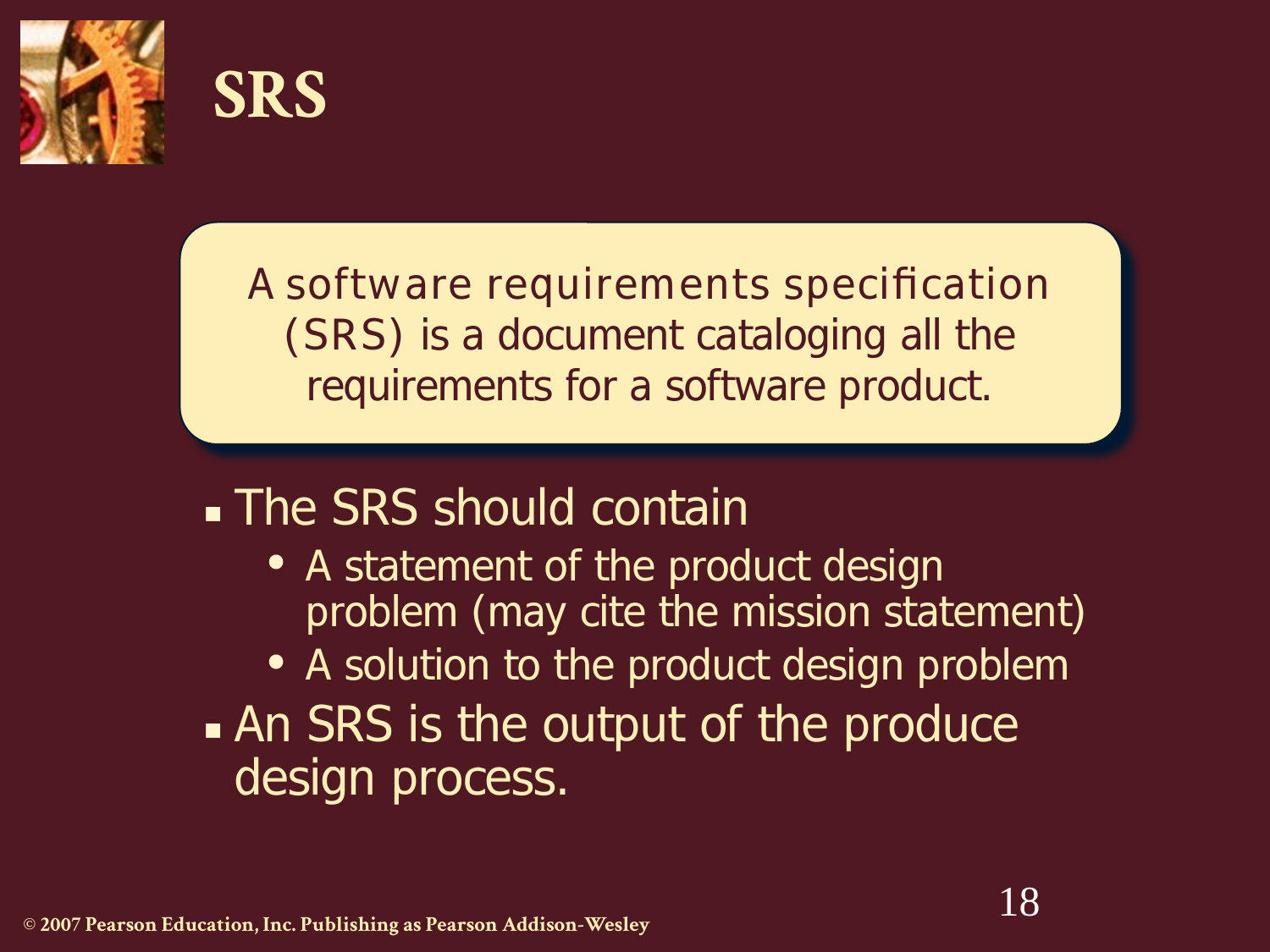

# SRS
A software requirements specification (SRS) is a document cataloging all the requirements for a software product.
The SRS should contain
A statement of the product design problem (may cite the mission statement)
A solution to the product design problem
An SRS is the output of the produce design process.
18